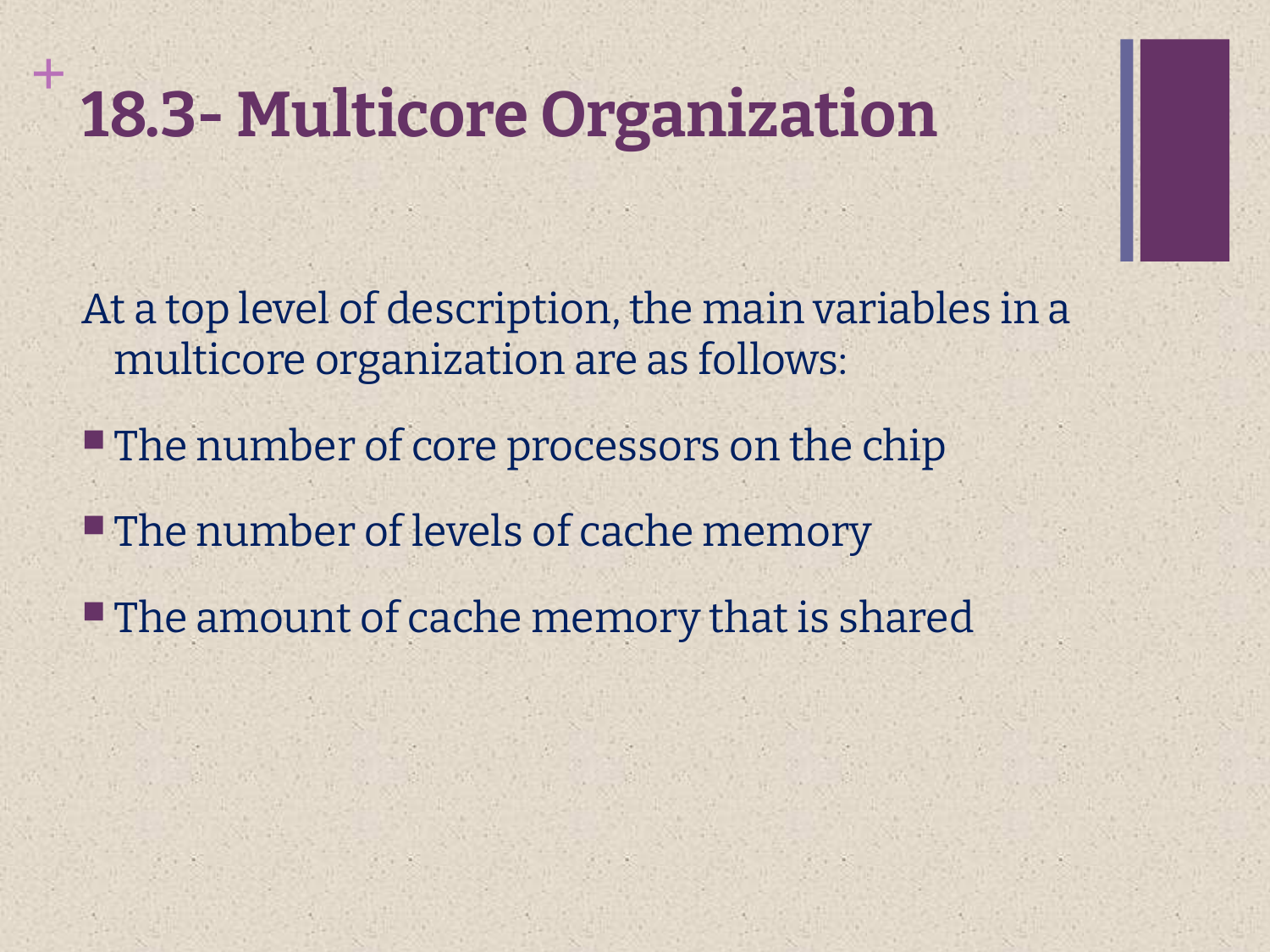

# 18.3- Multicore Organization
At a top level of description, the main variables in a multicore organization are as follows:
The number of core processors on the chip
The number of levels of cache memory
The amount of cache memory that is shared